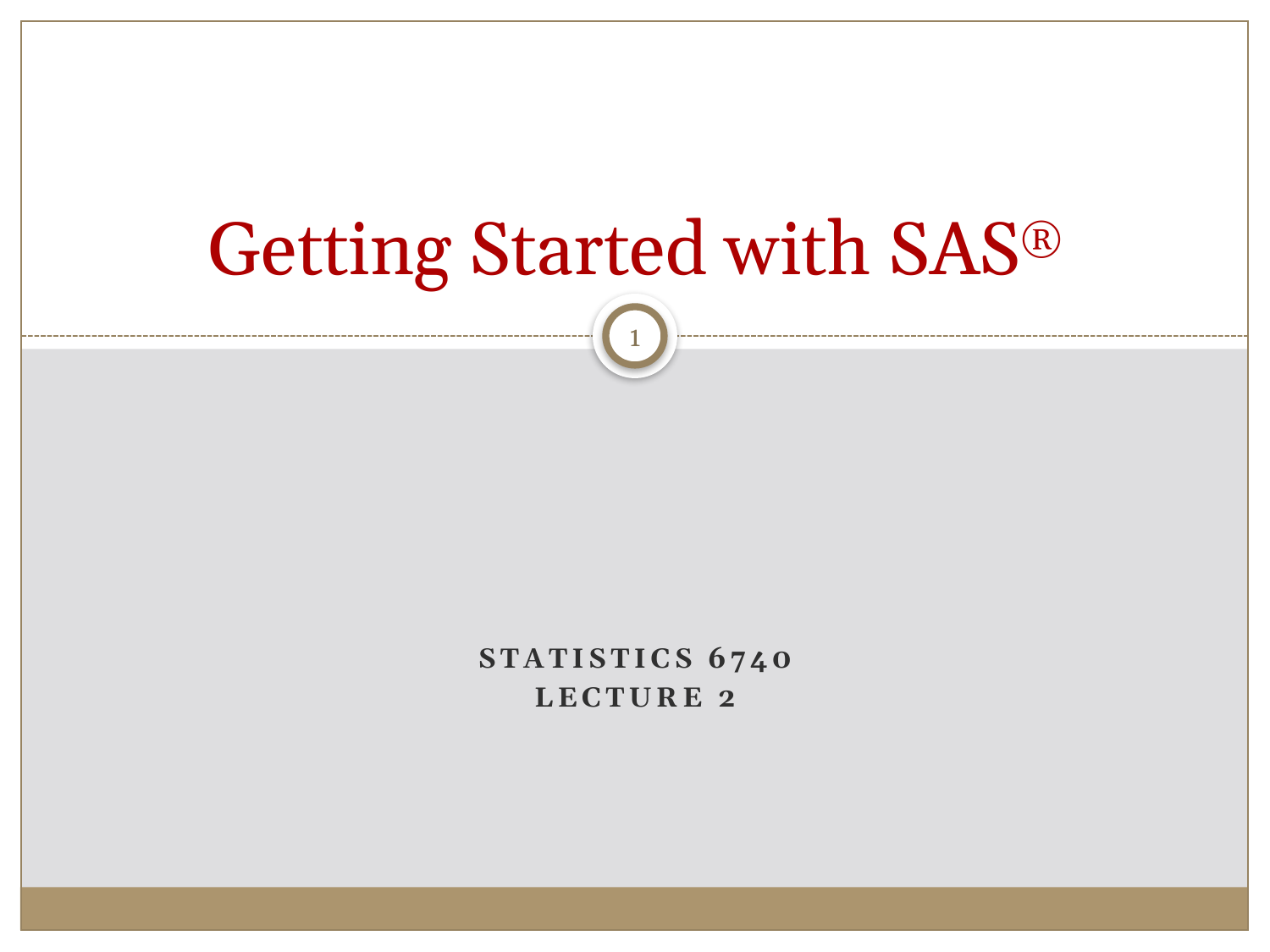

# Getting Started with SAS®
1
Statistics 6740
Lecture 2